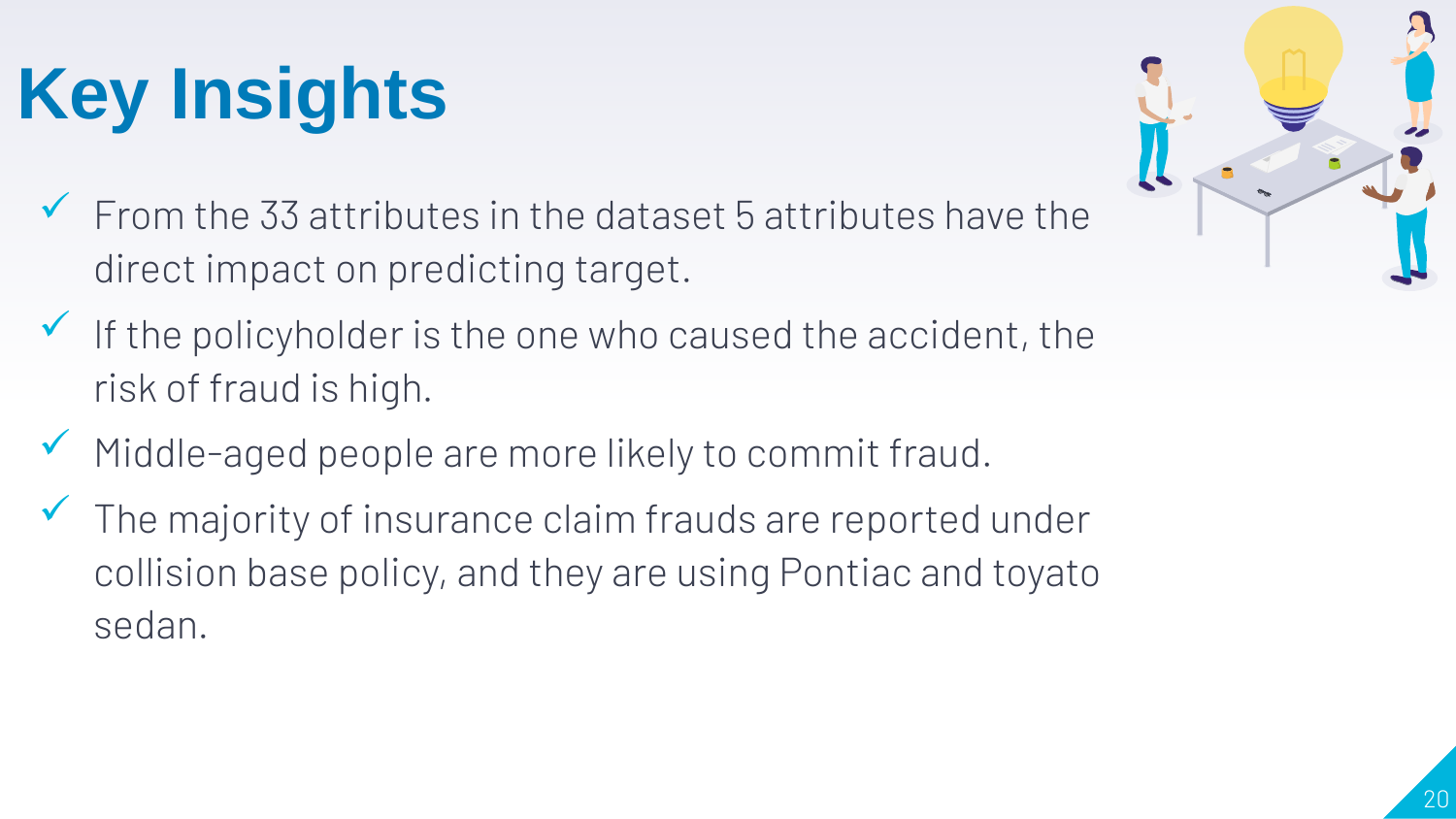

Key Insights

From the 33 attributes in the dataset 5 attributes have the direct impact on predicting target.
If the policyholder is the one who caused the accident, the risk of fraud is high.
Middle-aged people are more likely to commit fraud.
The majority of insurance claim frauds are reported under collision base policy, and they are using Pontiac and toyato sedan.
20